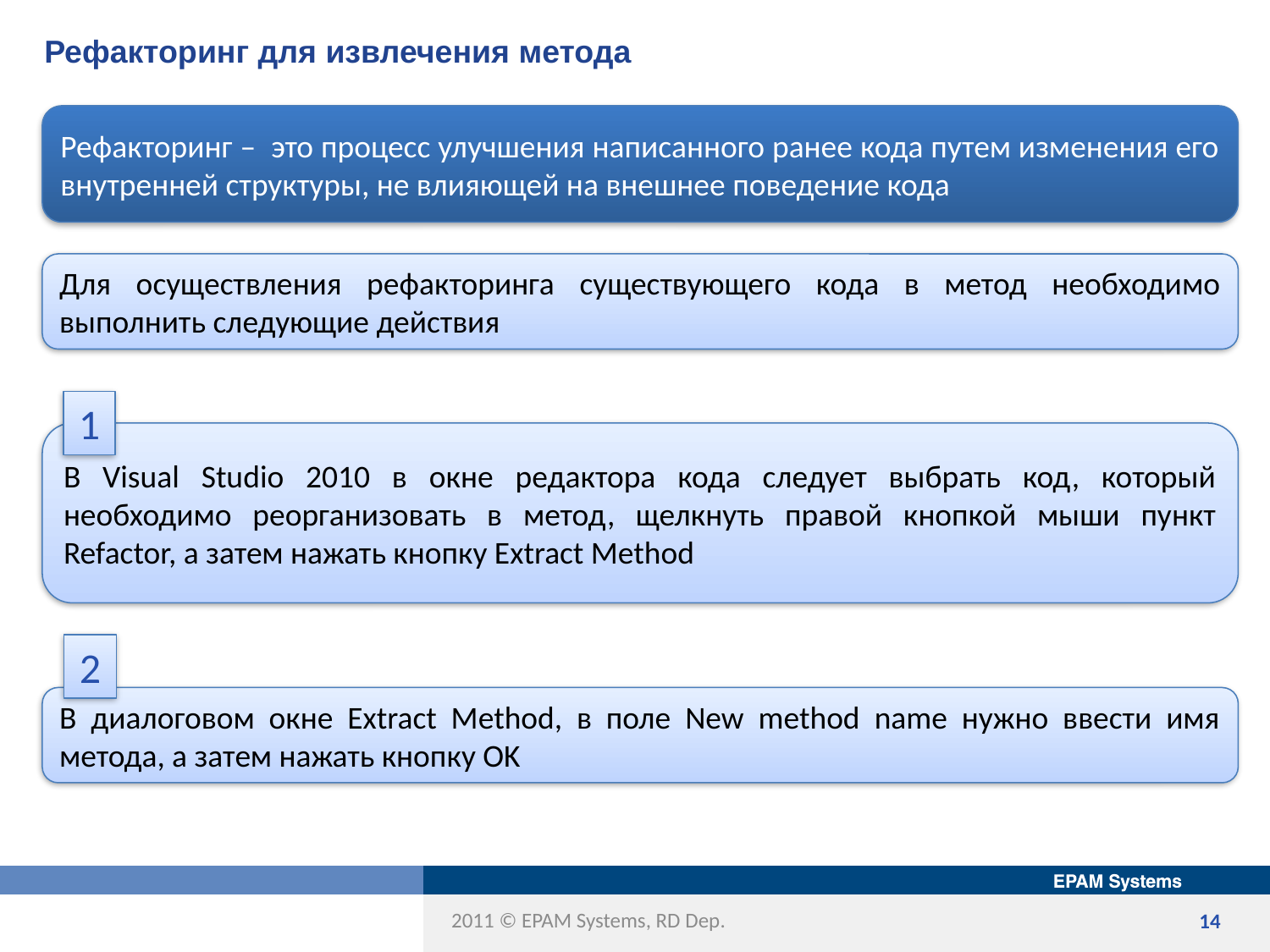

# Рефакторинг для извлечения метода

Рефакторинг –  это процесс улучшения написанного ранее кода путем изменения его внутренней структуры, не влияющей на внешнее поведение кода
Для осуществления рефакторинга существующего кода в метод необходимо выполнить следующие действия
1
В Visual Studio 2010 в окне редактора кода следует выбрать код, который необходимо реорганизовать в метод, щелкнуть правой кнопкой мыши пункт Refactor, а затем нажать кнопку Extract Method
2
В диалоговом окне Extract Method, в поле New method name нужно ввести имя метода, а затем нажать кнопку OK